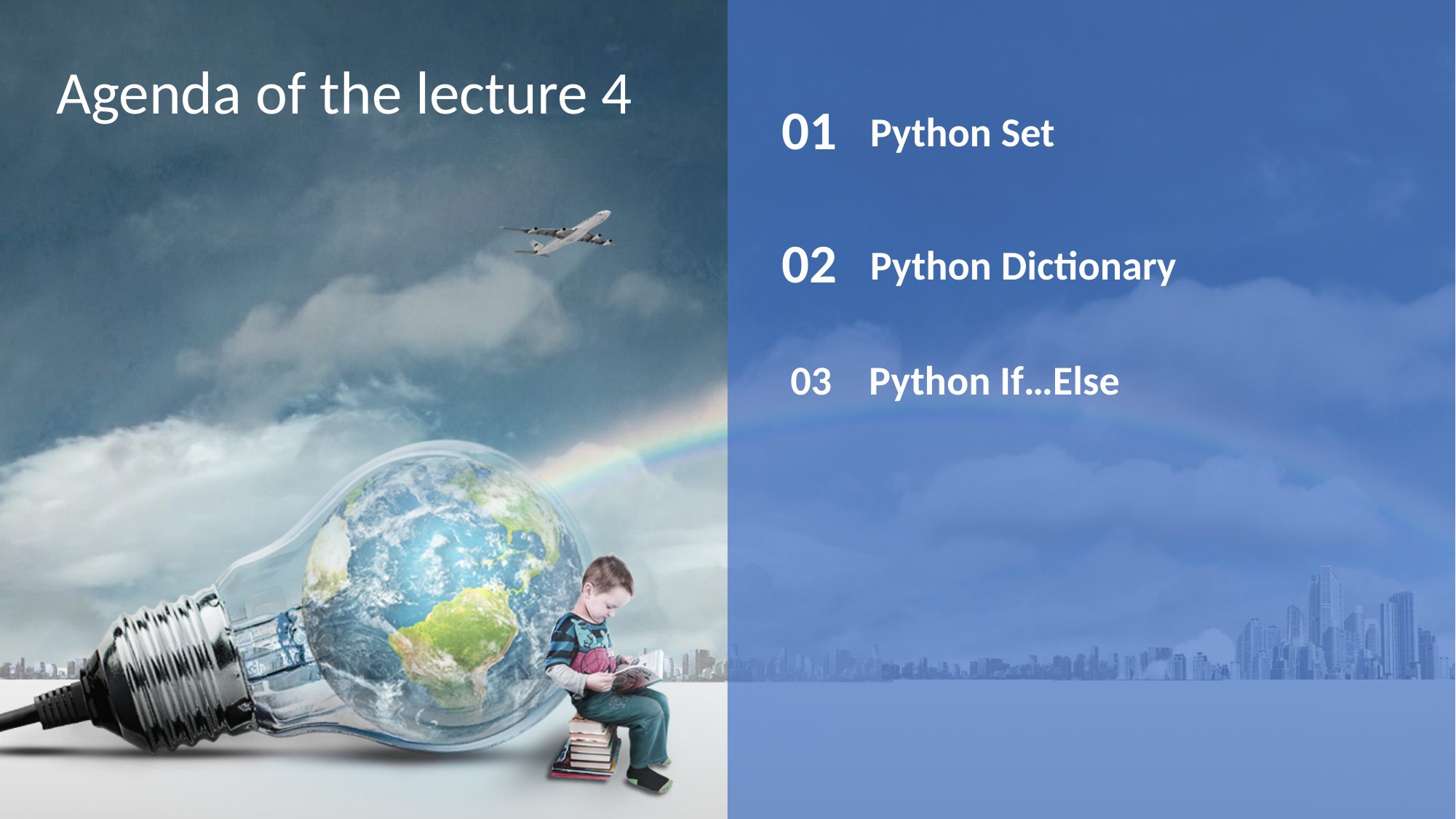

Agenda of the lecture 4
01
Python Set

02
Python Dictionary
03    Python If…Else